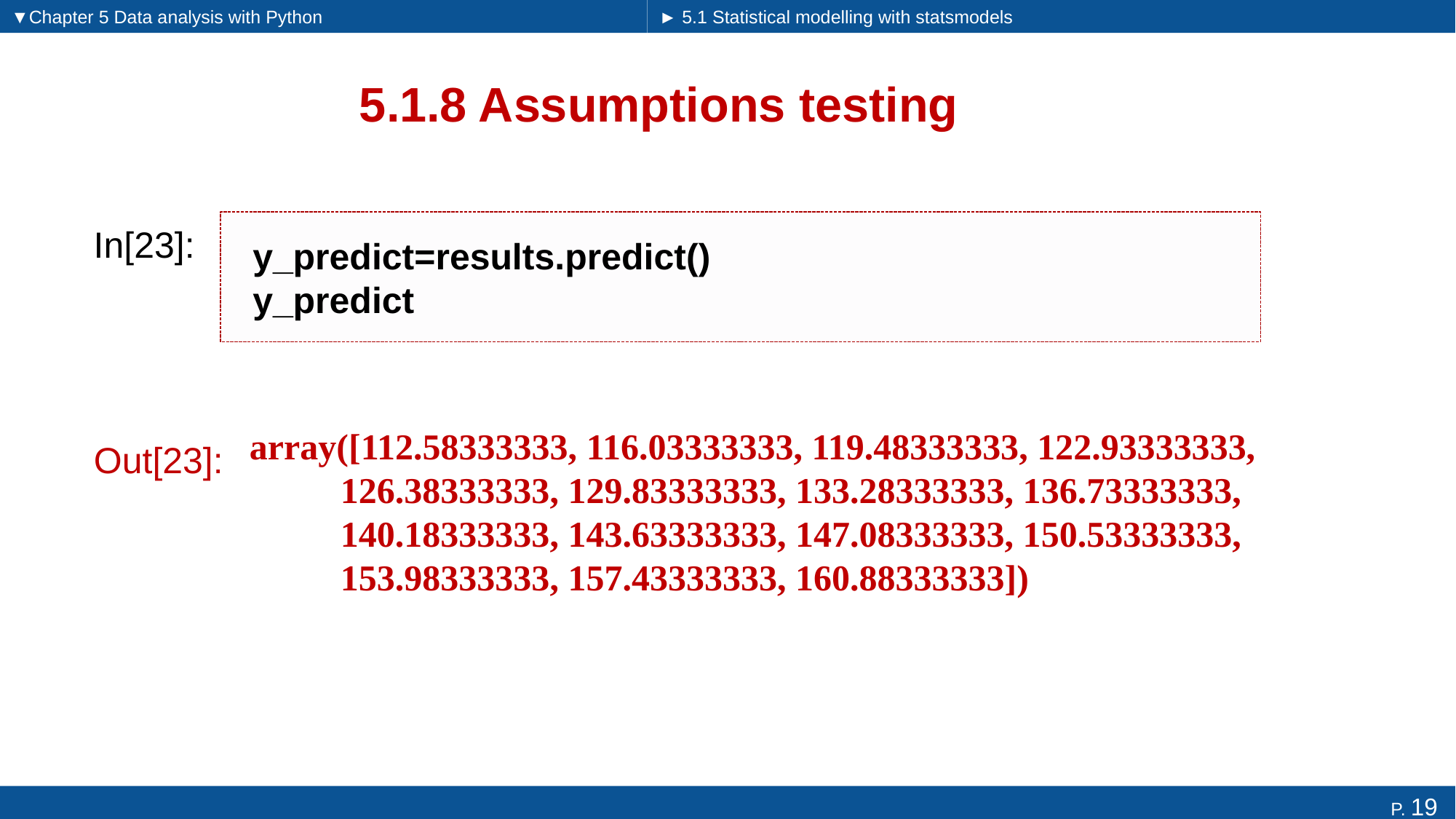

▼Chapter 5 Data analysis with Python
► 5.1 Statistical modelling with statsmodels
# 5.1.8 Assumptions testing
y_predict=results.predict()
y_predict
In[23]:
Out[23]:
array([112.58333333, 116.03333333, 119.48333333, 122.93333333,
          126.38333333, 129.83333333, 133.28333333, 136.73333333,
          140.18333333, 143.63333333, 147.08333333, 150.53333333,
          153.98333333, 157.43333333, 160.88333333])